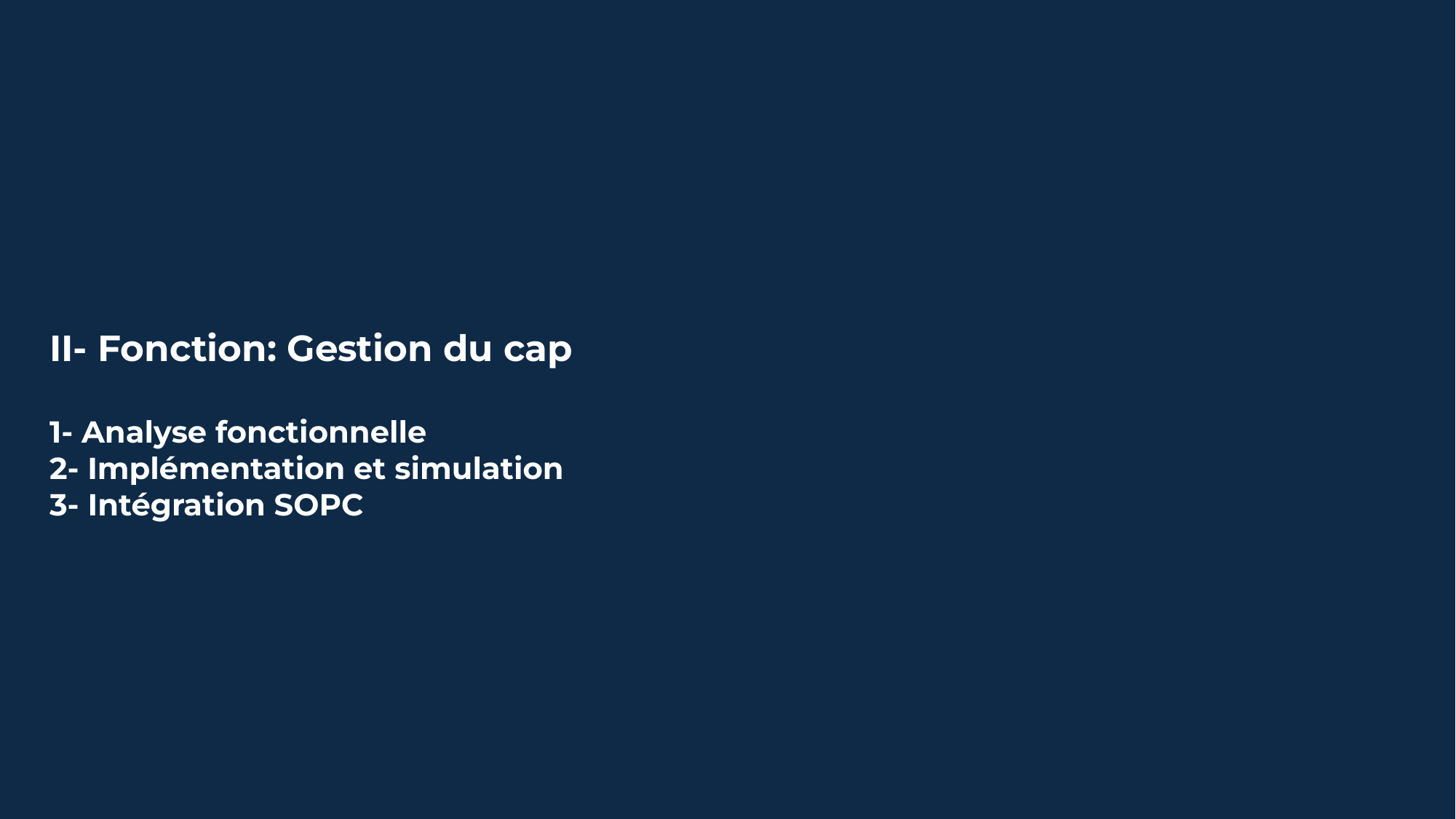

II- Fonction: Gestion du cap

1- Analyse fonctionnelle
2- Implémentation et simulation
3- Intégration SOPC